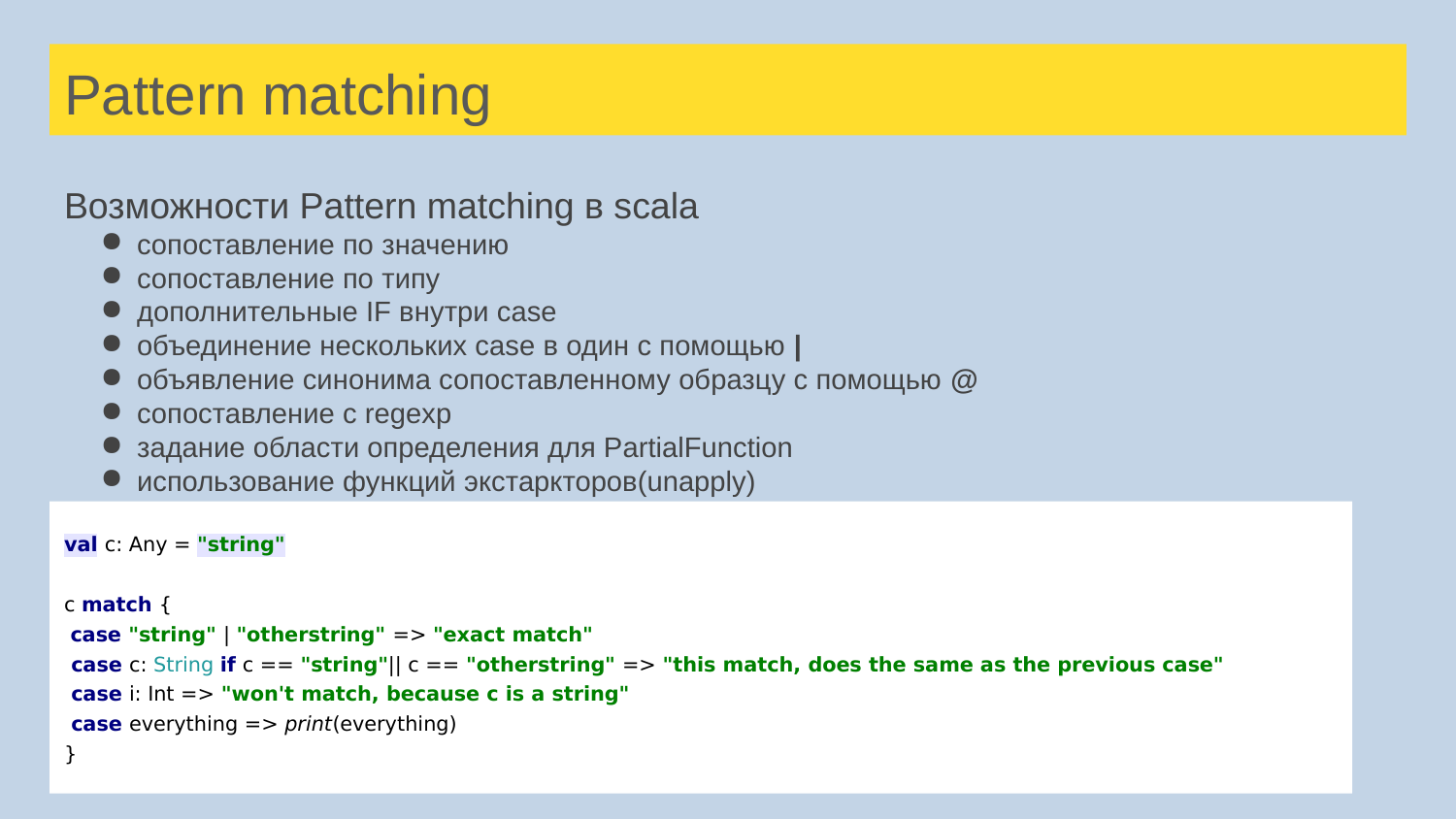

# Pattern matching
Возможности Pattern matching в scala
сопоставление по значению
сопоставление по типу
дополнительные IF внутри case
объединение нескольких case в один с помощью |
объявление синонима сопоставленному образцу c помощью @
сопоставление с regexp
задание области определения для PartialFunction
использование функций экстаркторов(unapply)

val c: Any = "string"

c match {
 case "string" | "otherstring" => "exact match"
 case c: String if c == "string"|| c == "otherstring" => "this match, does the same as the previous case"
 case i: Int => "won't match, because c is a string"
 case everything => print(everything)
}